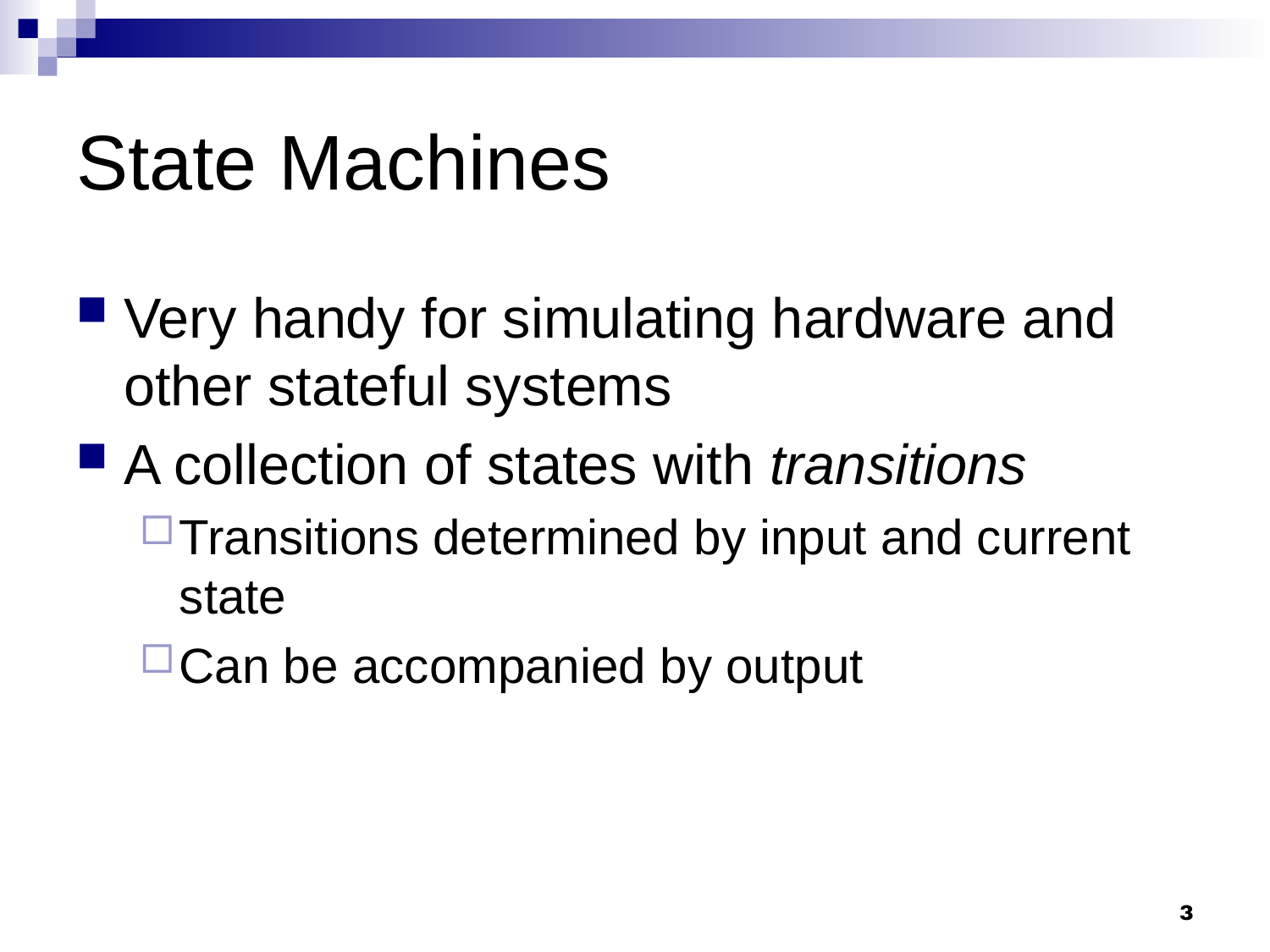

# State Machines
Very handy for simulating hardware and other stateful systems
A collection of states with transitions
Transitions determined by input and current state
Can be accompanied by output
3